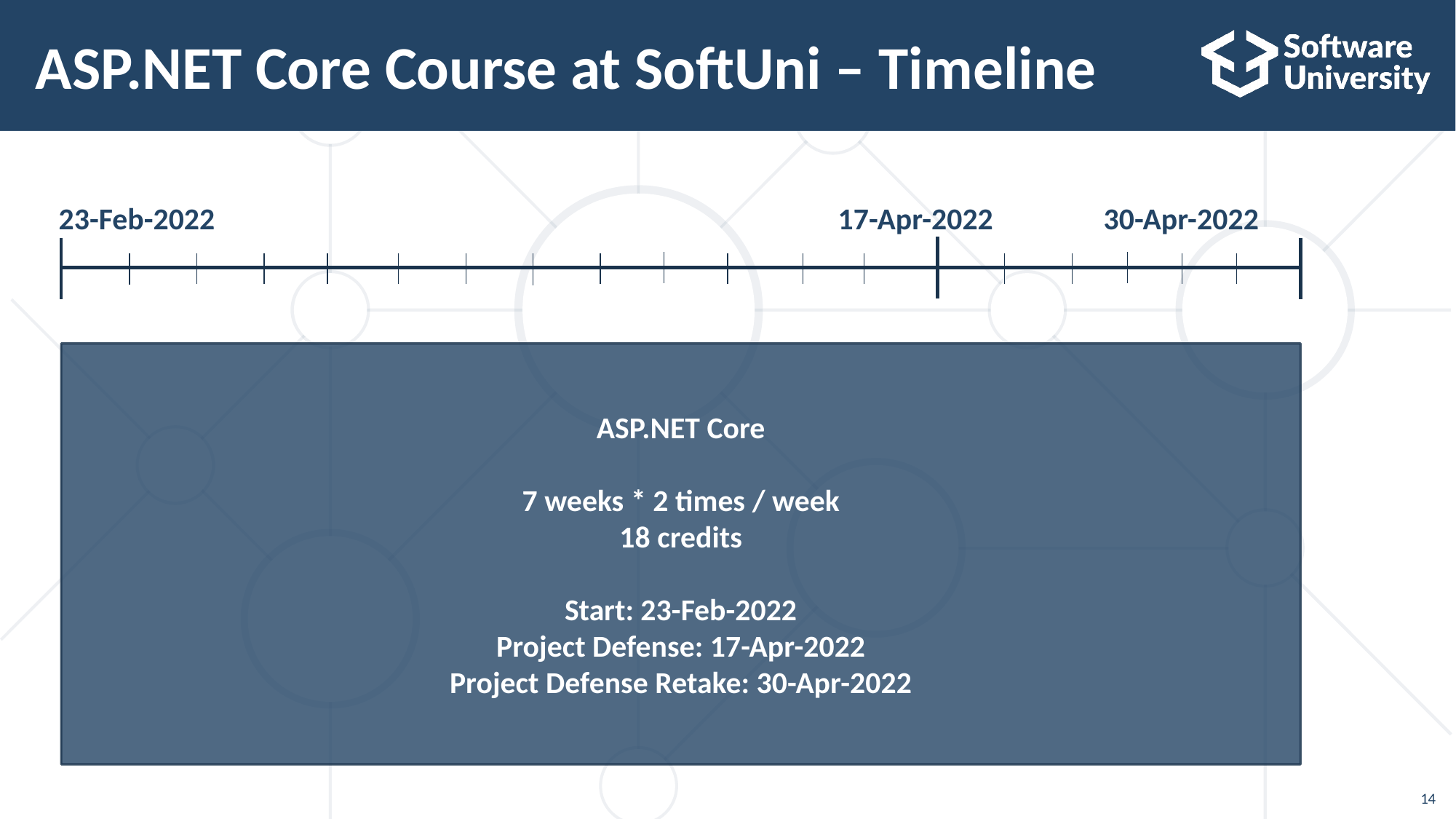

# ASP.NET Core Course at SoftUni – Timeline
23-Feb-2022
17-Apr-2022
30-Apr-2022
ASP.NET Core

7 weeks * 2 times / week
18 credits

Start: 23-Feb-2022
Project Defense: 17-Apr-2022
Project Defense Retake: 30-Apr-2022
14